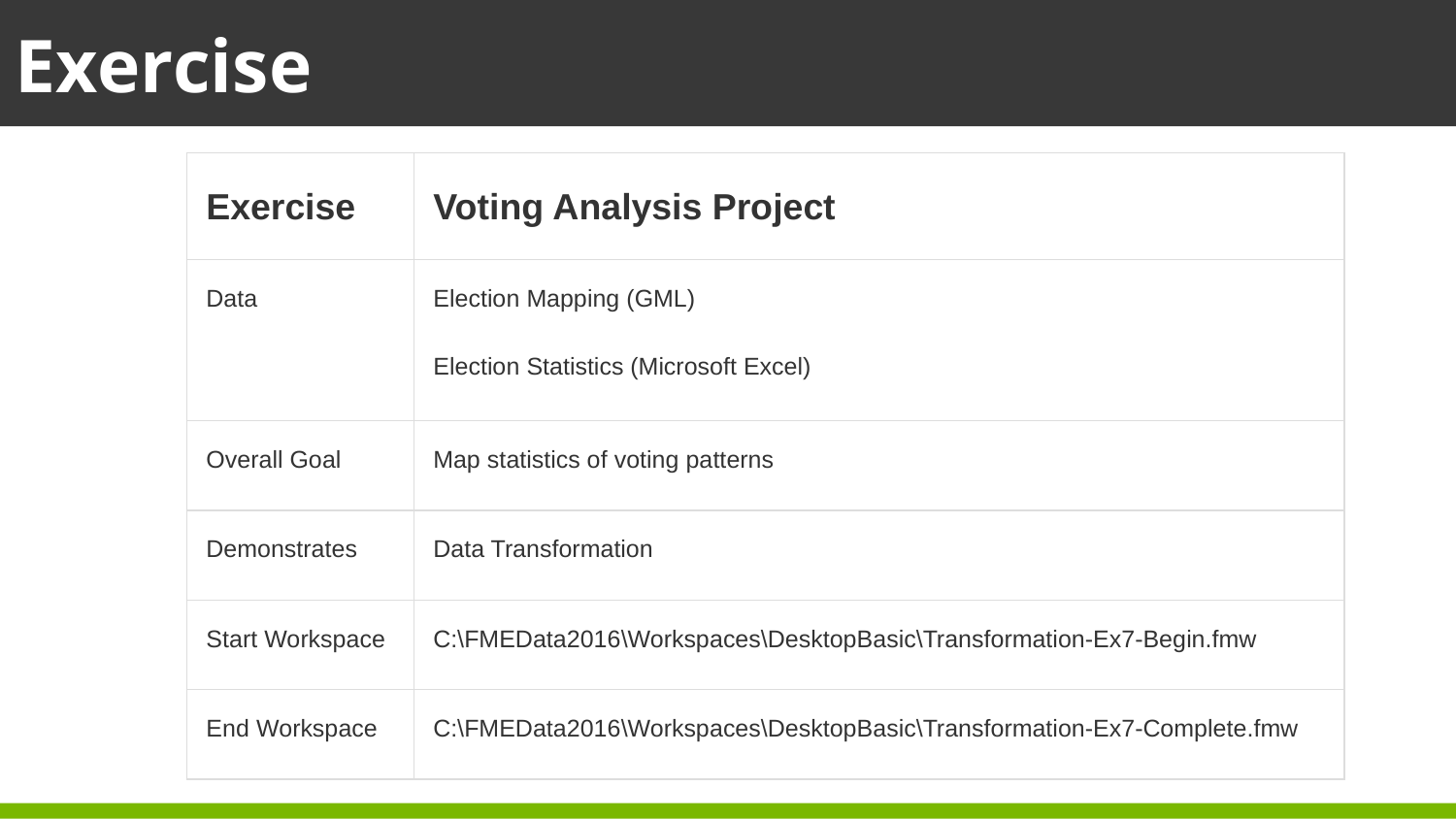

Exercise
| Exercise | Voting Analysis Project |
| --- | --- |
| Data | Election Mapping (GML) Election Statistics (Microsoft Excel) |
| Overall Goal | Map statistics of voting patterns |
| Demonstrates | Data Transformation |
| Start Workspace | C:\FMEData2016\Workspaces\DesktopBasic\Transformation-Ex7-Begin.fmw |
| End Workspace | C:\FMEData2016\Workspaces\DesktopBasic\Transformation-Ex7-Complete.fmw |